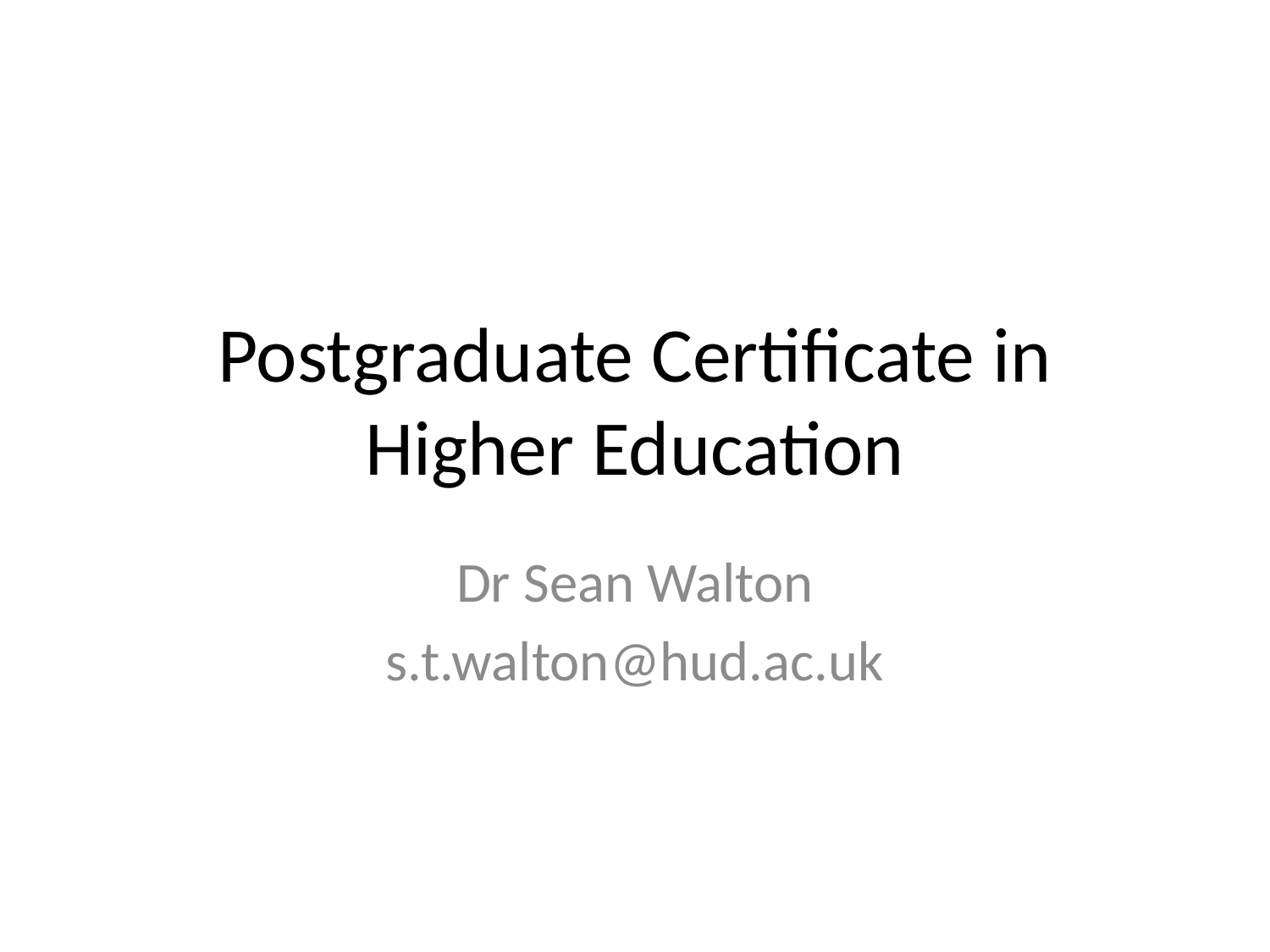

# Postgraduate Certificate in Higher Education
Dr Sean Walton
s.t.walton@hud.ac.uk